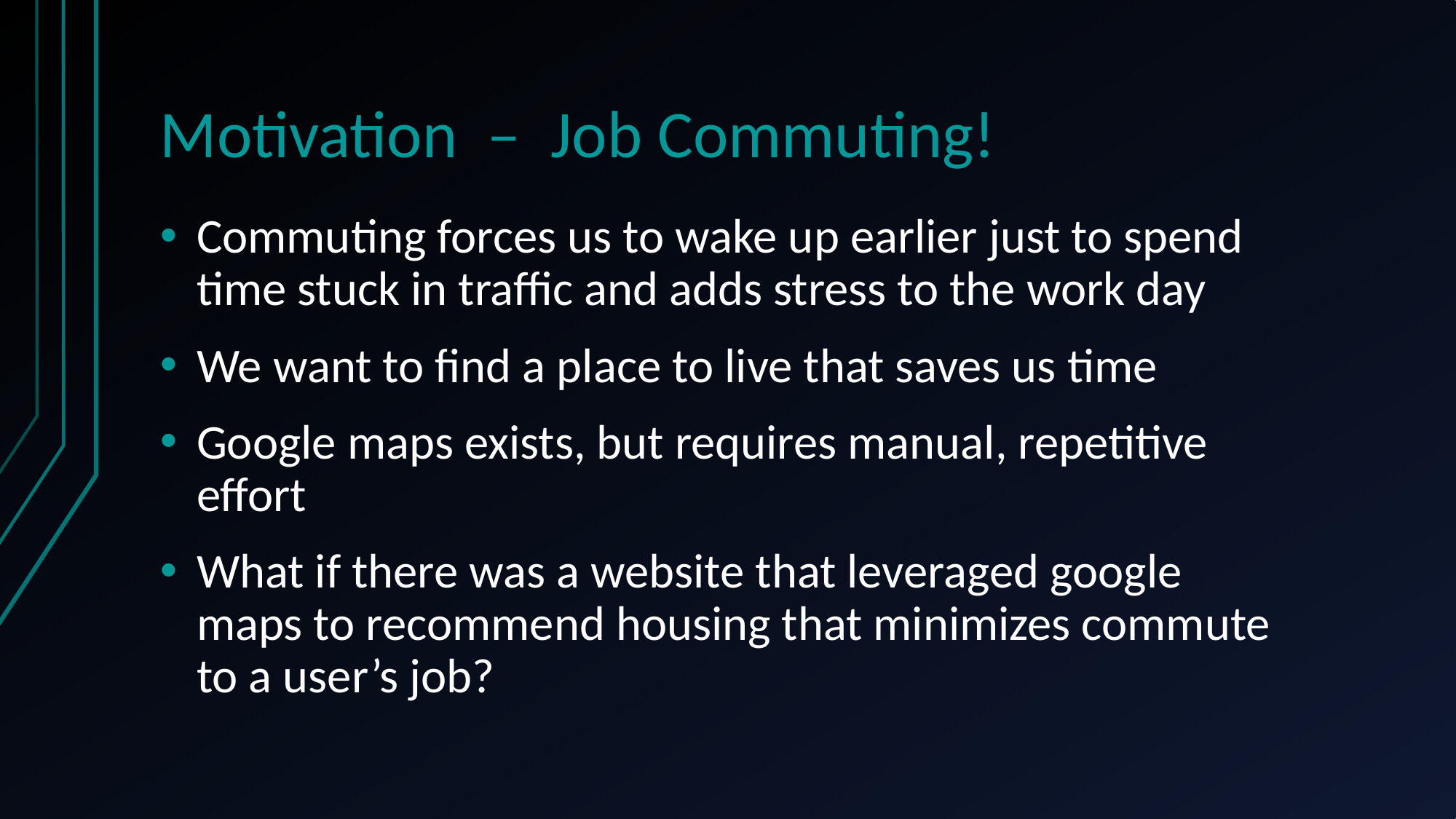

# Motivation  –  Job Commuting!
Commuting forces us to wake up earlier just to spend time stuck in traffic and adds stress to the work day
We want to find a place to live that saves us time
Google maps exists, but requires manual, repetitive effort
What if there was a website that leveraged google maps to recommend housing that minimizes commute to a user’s job?